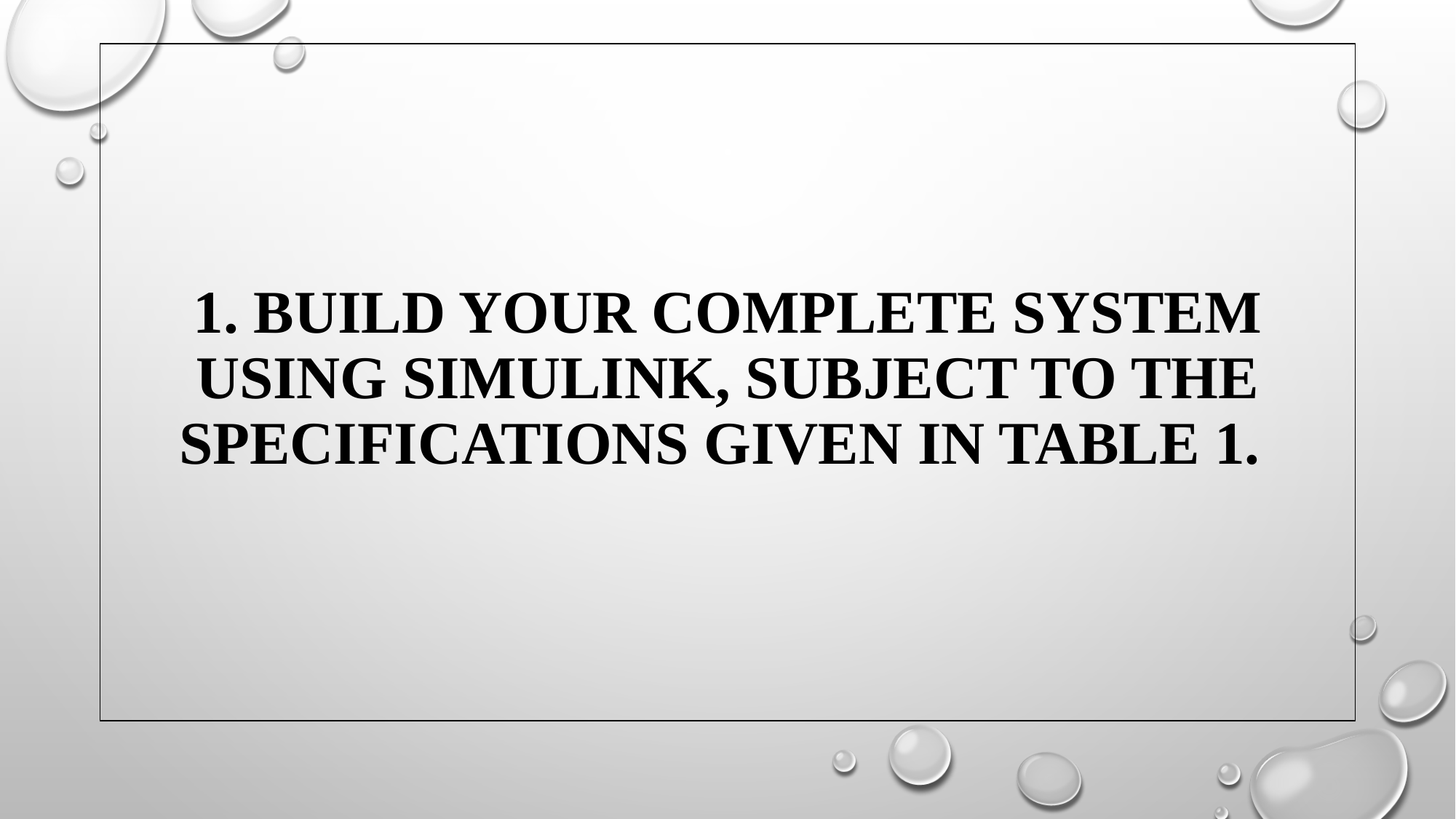

# 1. Build your complete system using Simulink, subject to the specifications given in table 1.